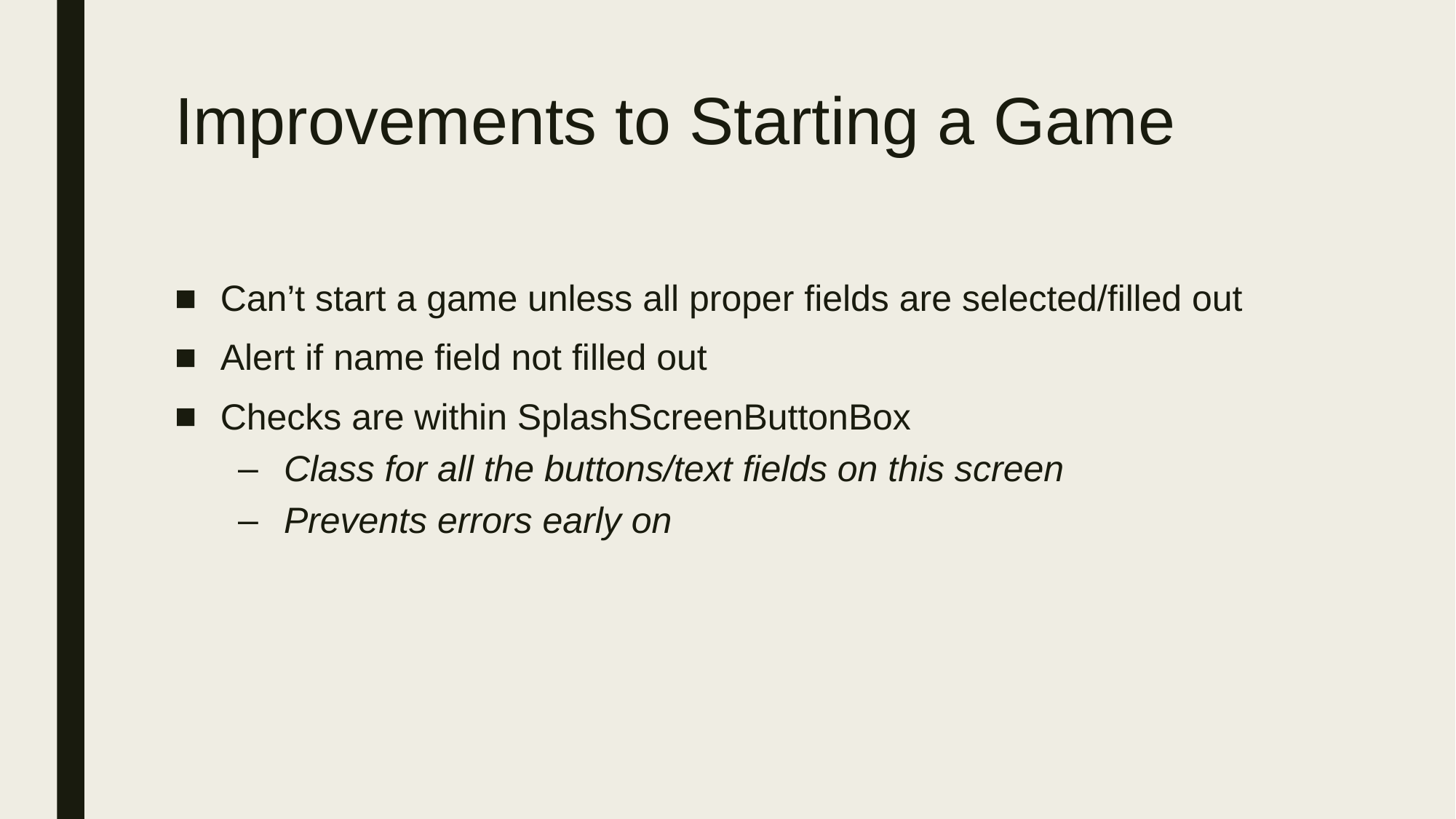

# Improvements to Starting a Game
Can’t start a game unless all proper fields are selected/filled out
Alert if name field not filled out
Checks are within SplashScreenButtonBox
Class for all the buttons/text fields on this screen
Prevents errors early on